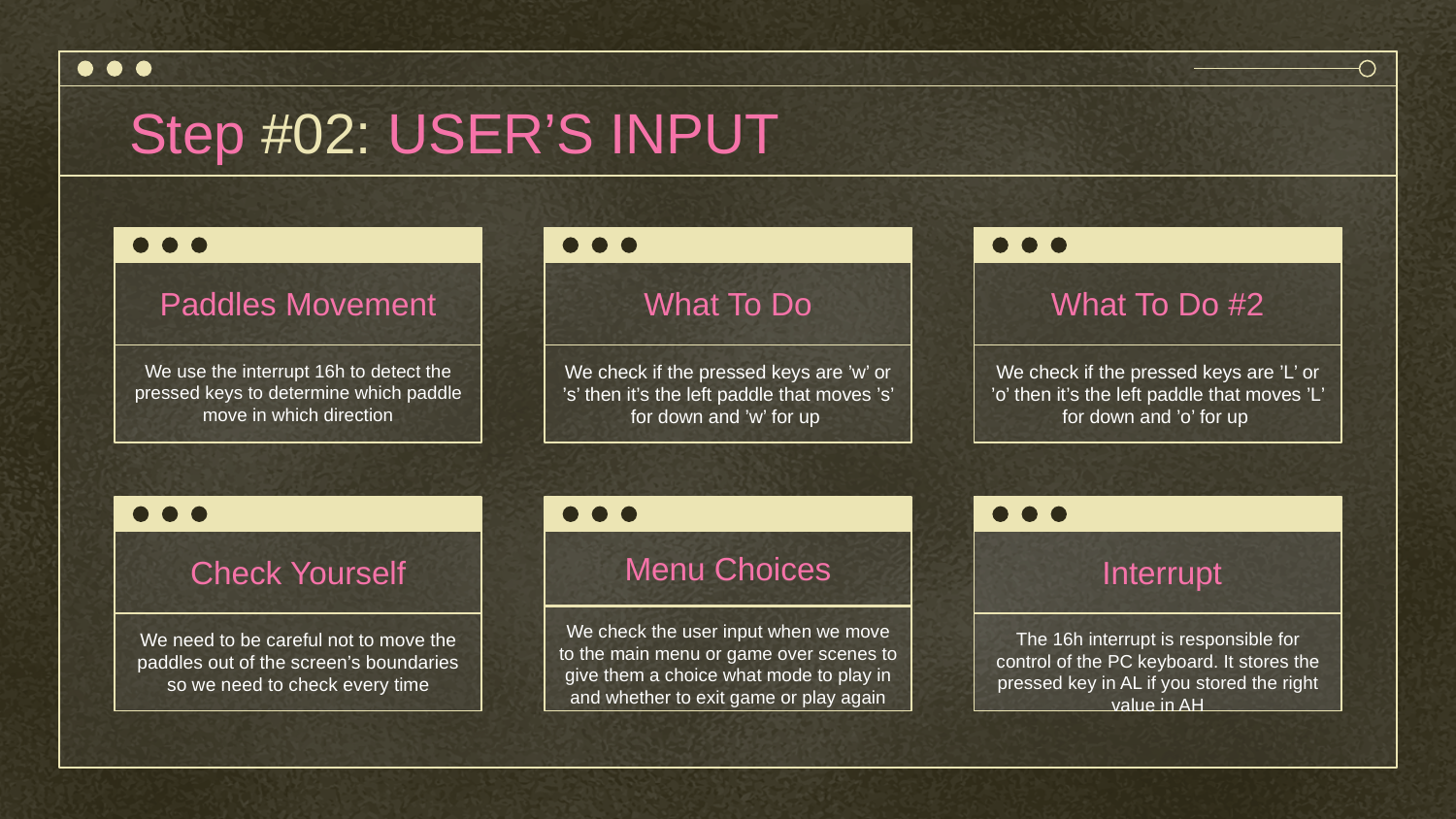

# Step #02: USER’S INPUT

Paddles Movement
What To Do
What To Do #2

We use the interrupt 16h to detect the pressed keys to determine which paddle move in which direction
We check if the pressed keys are ’w’ or ’s’ then it’s the left paddle that moves ’s’ for down and ’w’ for up
We check if the pressed keys are ’L’ or ’o’ then it’s the left paddle that moves ’L’ for down and ’o’ for up

Check Yourself
Menu Choices
 Interrupt

We check the user input when we move to the main menu or game over scenes to give them a choice what mode to play in and whether to exit game or play again
We need to be careful not to move the paddles out of the screen’s boundaries so we need to check every time
The 16h interrupt is responsible for control of the PC keyboard. It stores the pressed key in AL if you stored the right value in AH